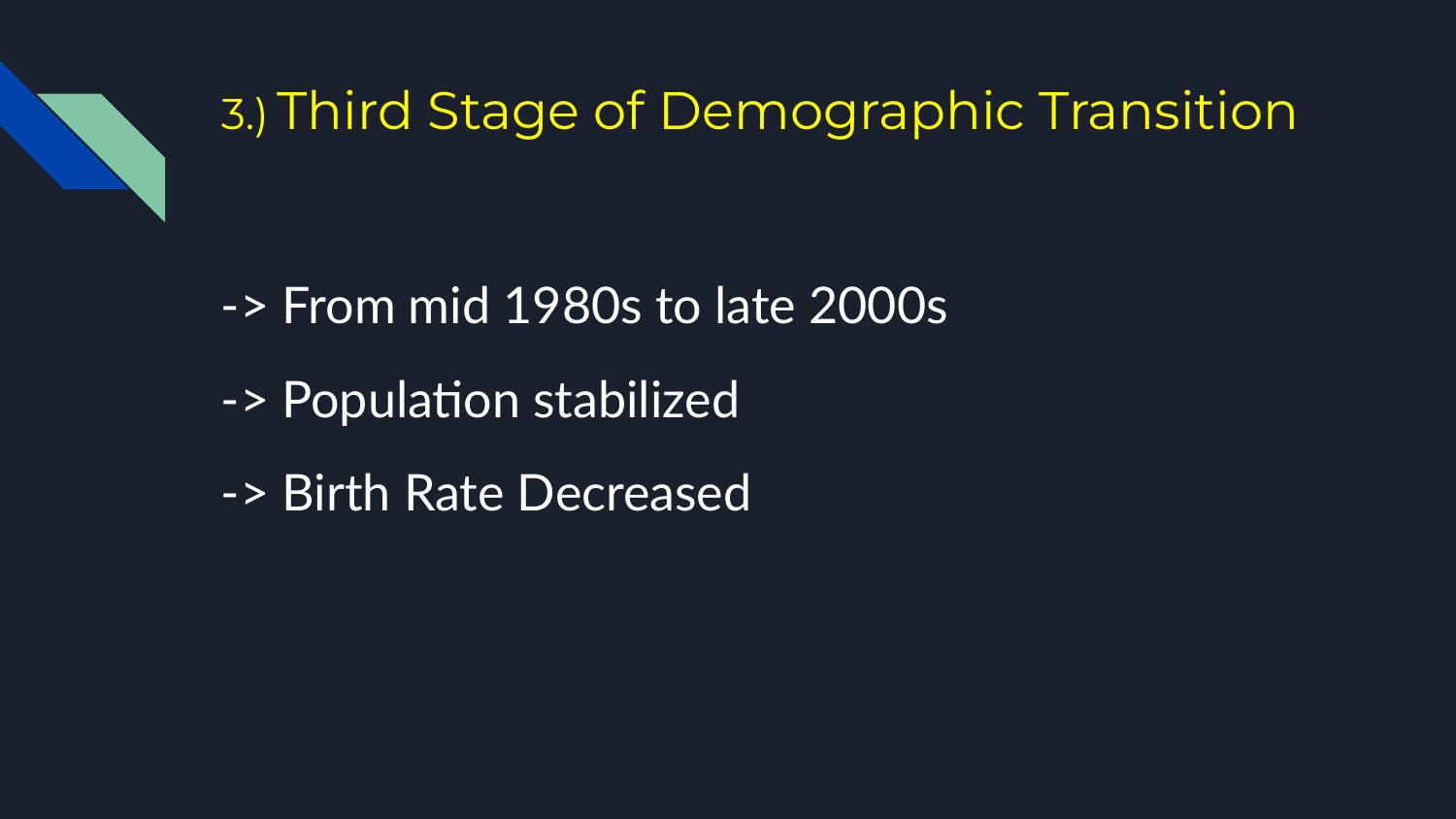

# 3.) Third Stage of Demographic Transition

-> From mid 1980s to late 2000s
-> Population stabilized
-> Birth Rate Decreased